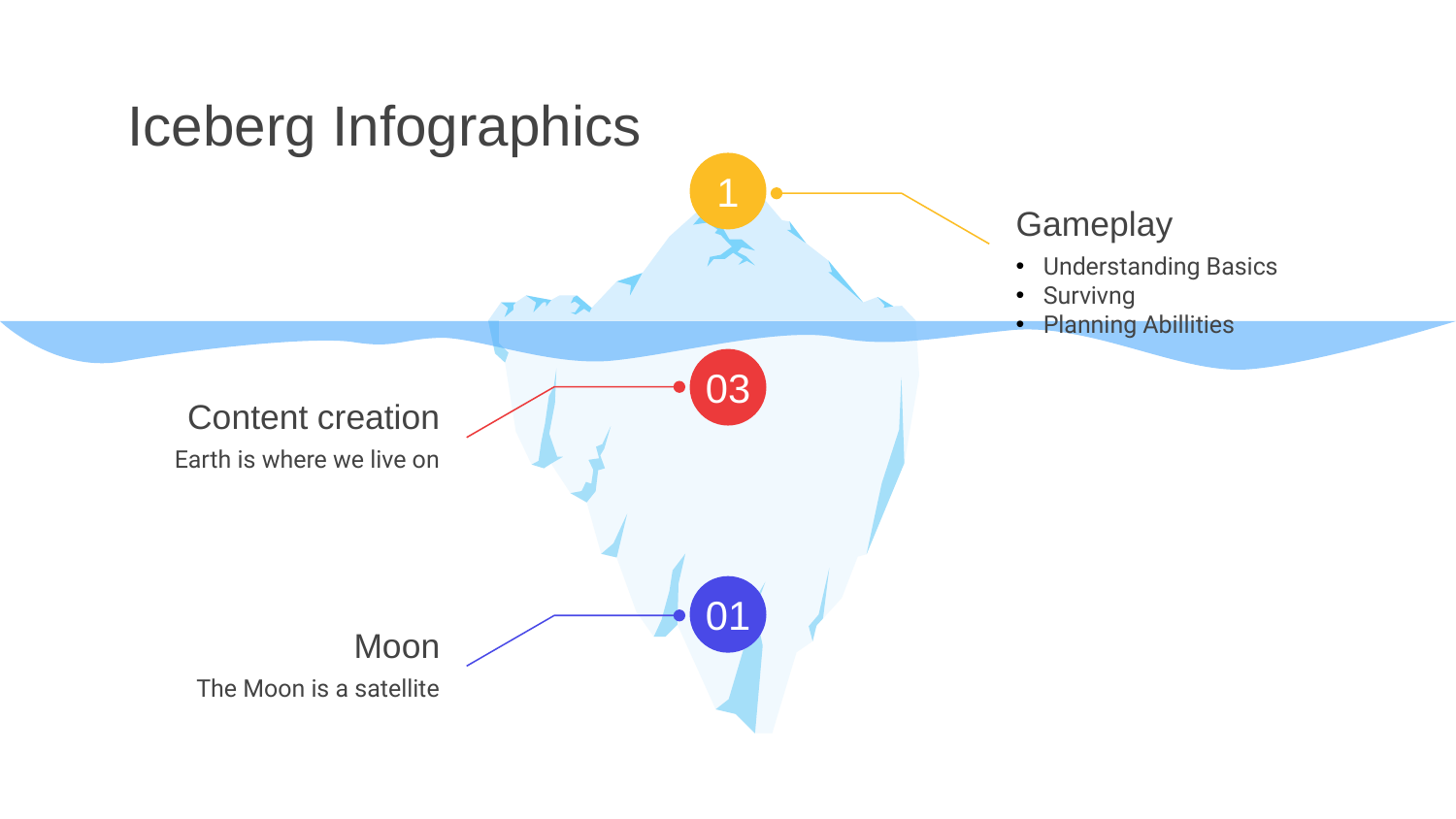

# Iceberg Infographics
1

Gameplay
Understanding Basics
Survivng
Planning Abillities

03

Content creation
Earth is where we live on
01

Moon
The Moon is a satellite